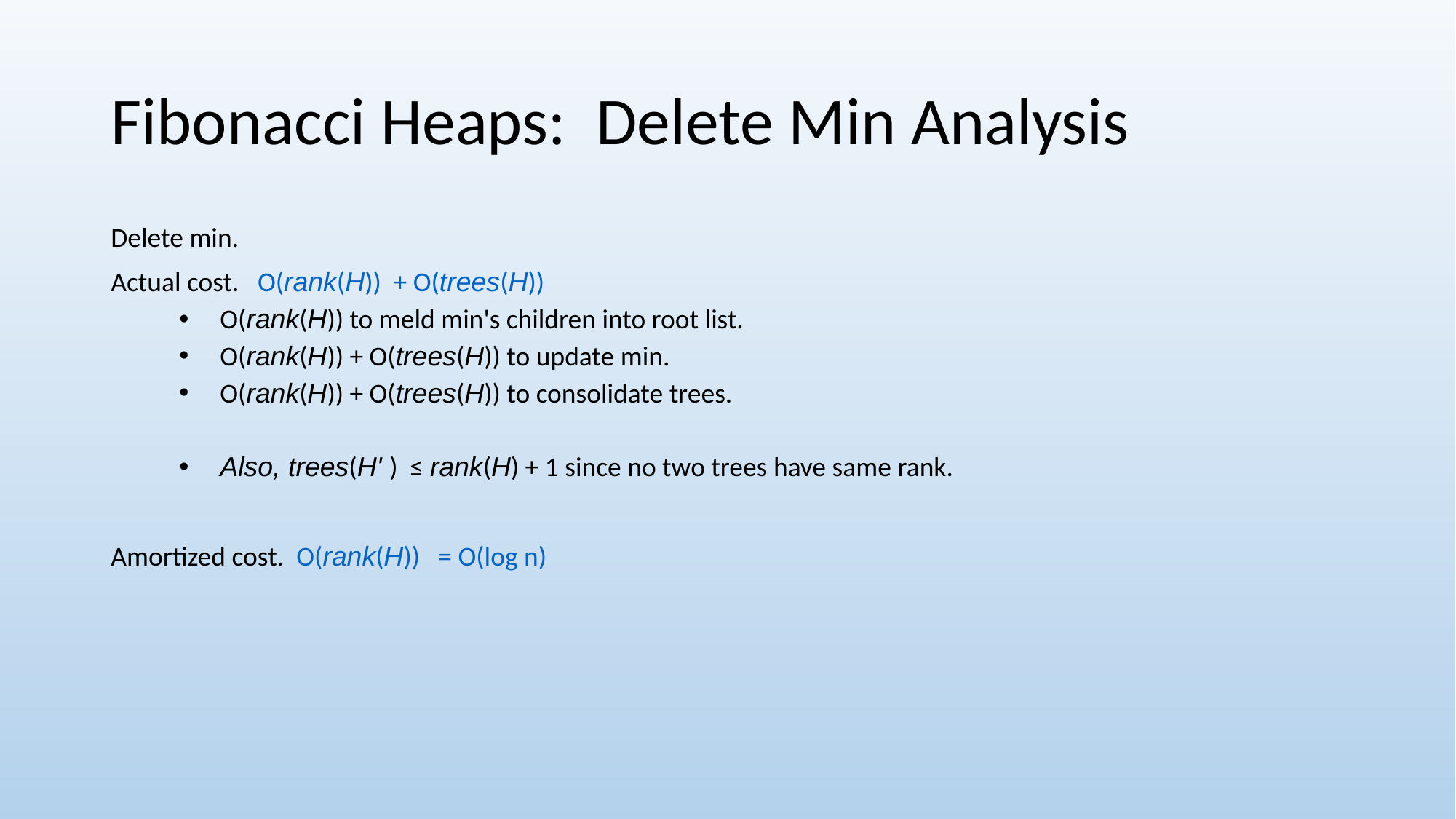

# Fibonacci Heaps:  Delete Min Analysis
Delete min.
Actual cost.   O(rank(H))  + O(trees(H))
O(rank(H)) to meld min's children into root list.
O(rank(H)) + O(trees(H)) to update min.
O(rank(H)) + O(trees(H)) to consolidate trees.

Also, trees(H' )  ≤ rank(H) + 1 since no two trees have same rank.

Amortized cost.  O(rank(H))   = O(log n)